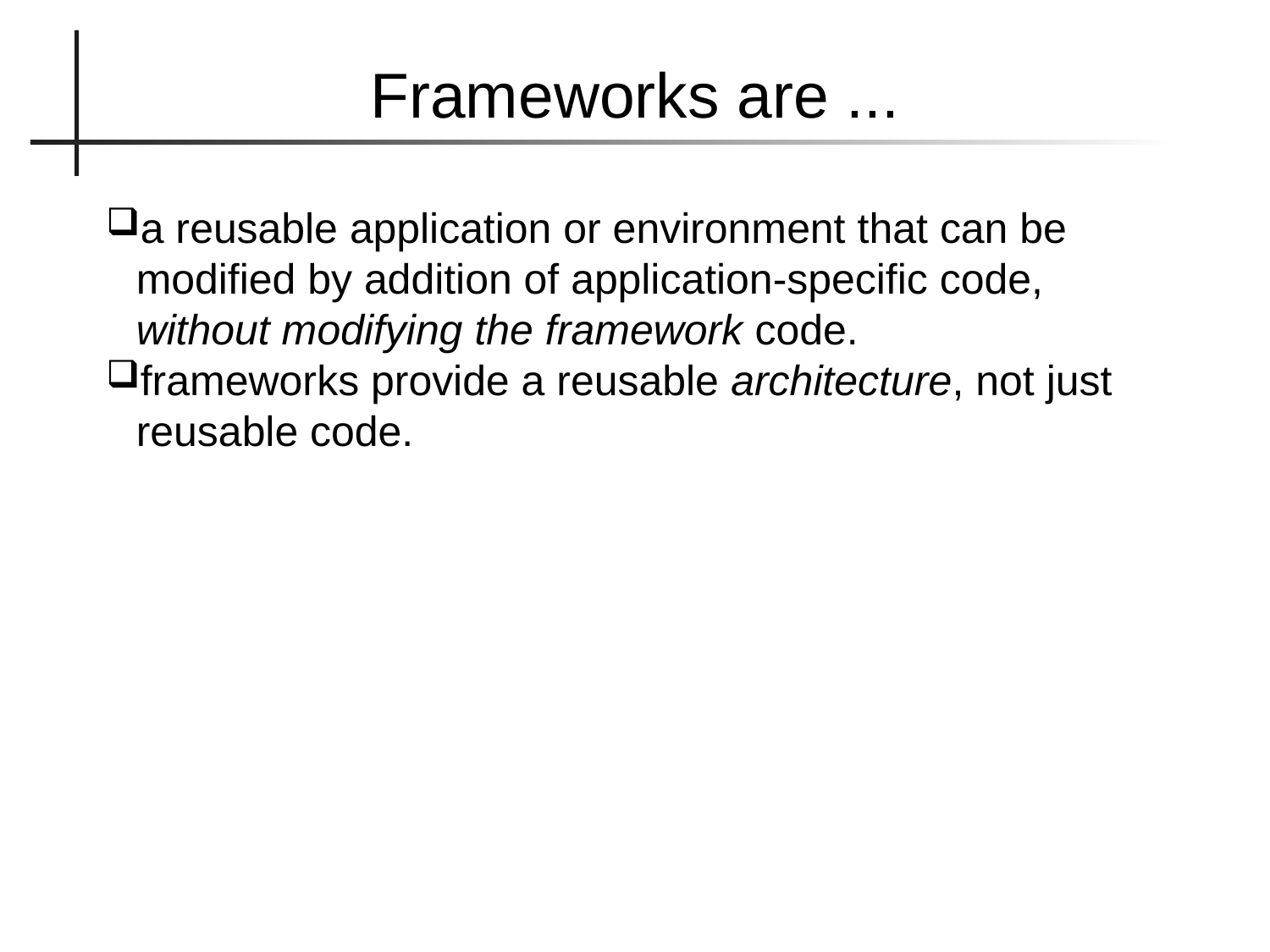

Frameworks are ...
a reusable application or environment that can be modified by addition of application-specific code, without modifying the framework code.
frameworks provide a reusable architecture, not just reusable code.